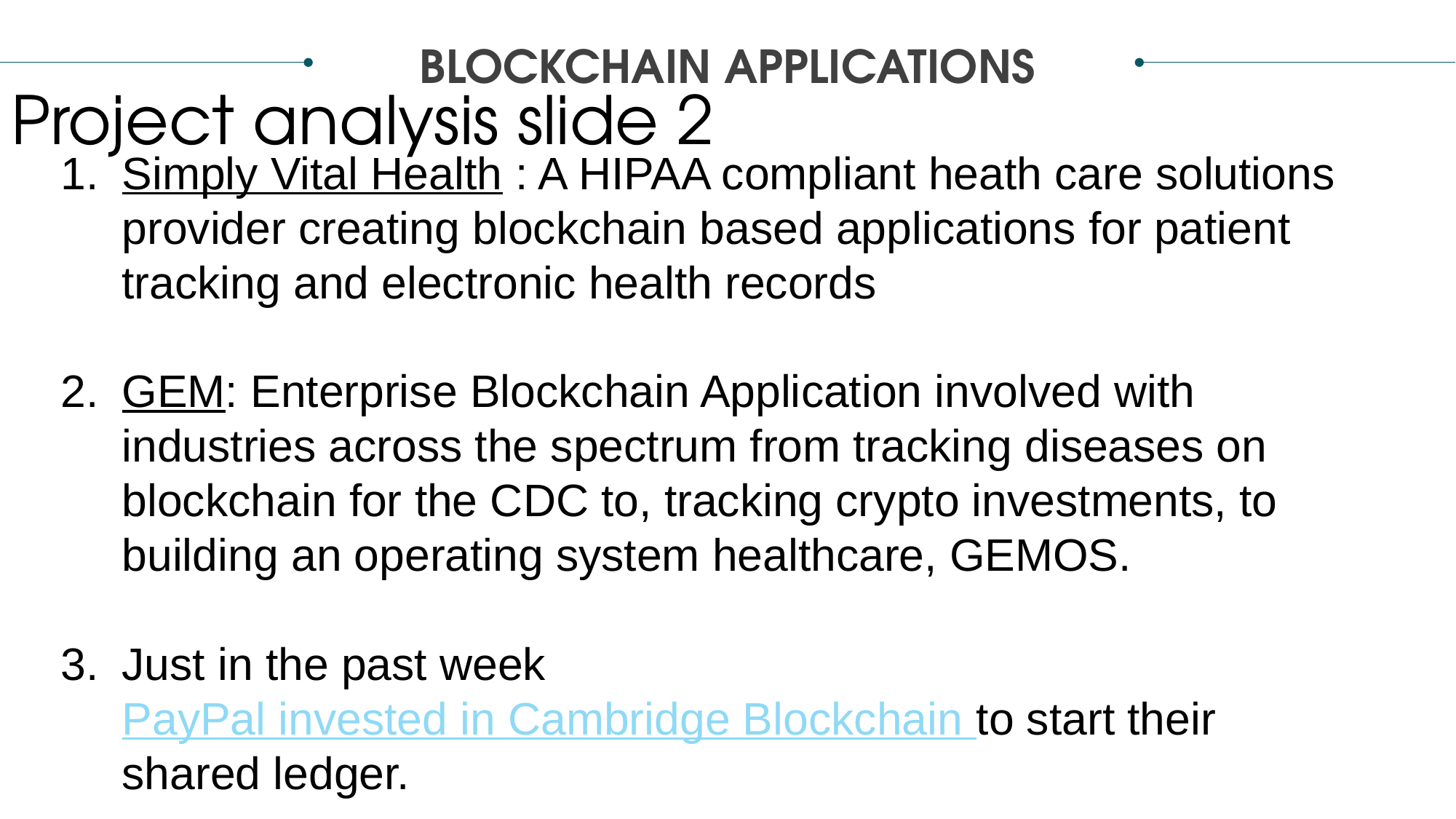

Project analysis slide 2
BLOCKCHAIN APPLICATIONS
Simply Vital Health : A HIPAA compliant heath care solutions provider creating blockchain based applications for patient tracking and electronic health records

GEM: Enterprise Blockchain Application involved with industries across the spectrum from tracking diseases on blockchain for the CDC to, tracking crypto investments, to building an operating system healthcare, GEMOS.

Just in the past week PayPal invested in Cambridge Blockchain to start their shared ledger.